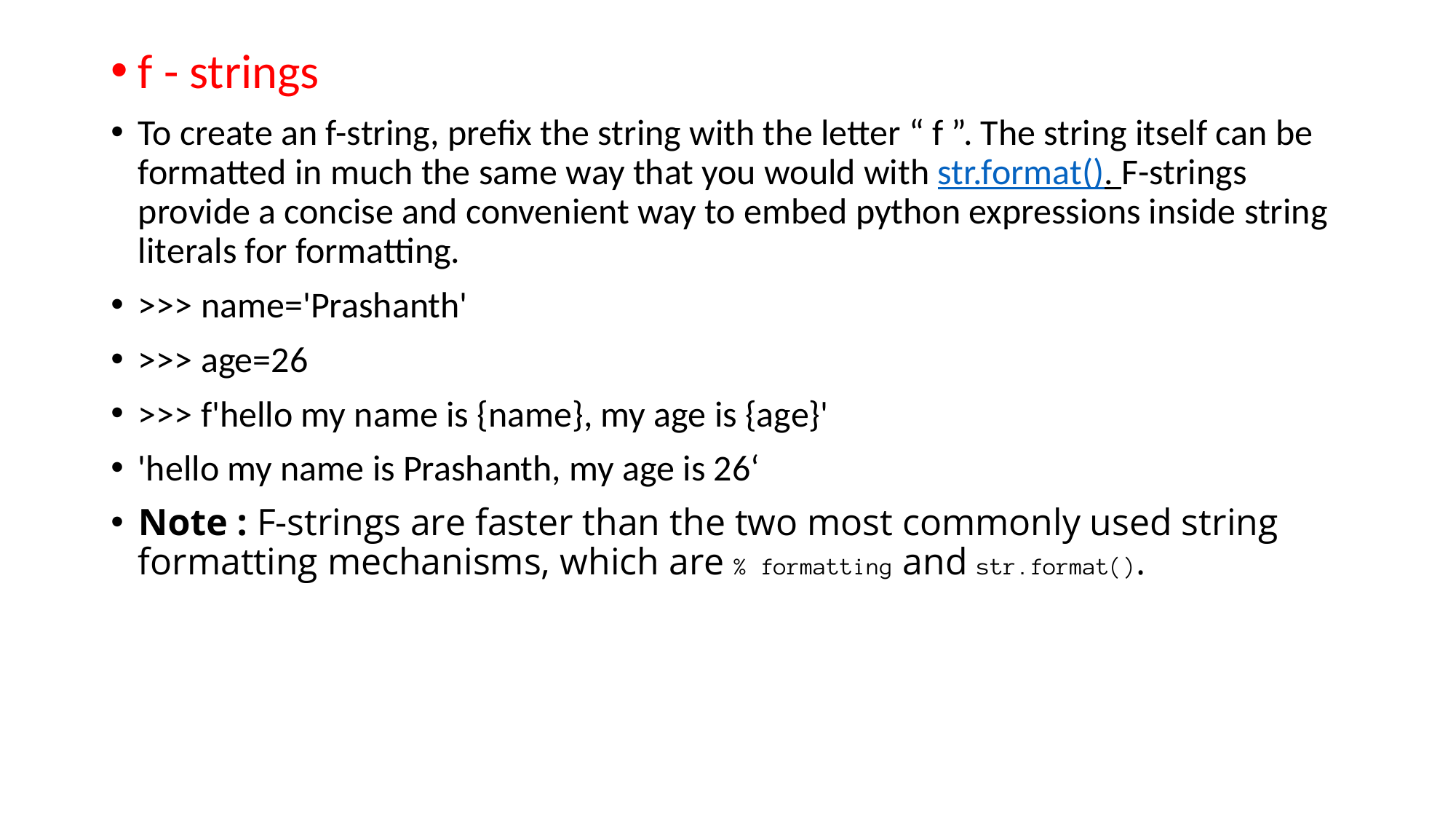

f - strings
To create an f-string, prefix the string with the letter “ f ”. The string itself can be formatted in much the same way that you would with str.format(). F-strings provide a concise and convenient way to embed python expressions inside string literals for formatting.
>>> name='Prashanth'
>>> age=26
>>> f'hello my name is {name}, my age is {age}'
'hello my name is Prashanth, my age is 26‘
Note : F-strings are faster than the two most commonly used string formatting mechanisms, which are % formatting and str.format().